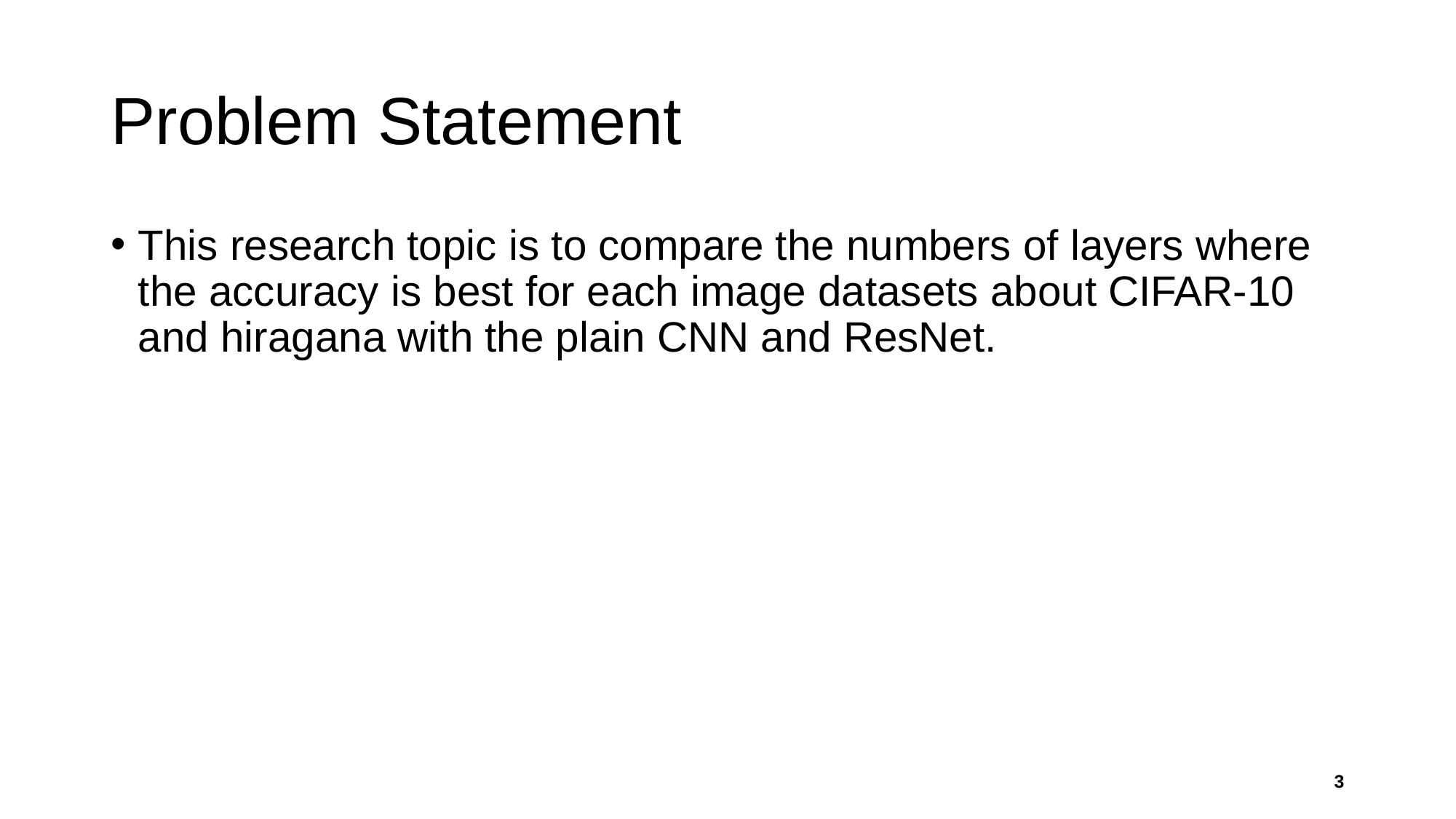

# Problem Statement
This research topic is to compare the numbers of layers where the accuracy is best for each image datasets about CIFAR-10 and hiragana with the plain CNN and ResNet.

3